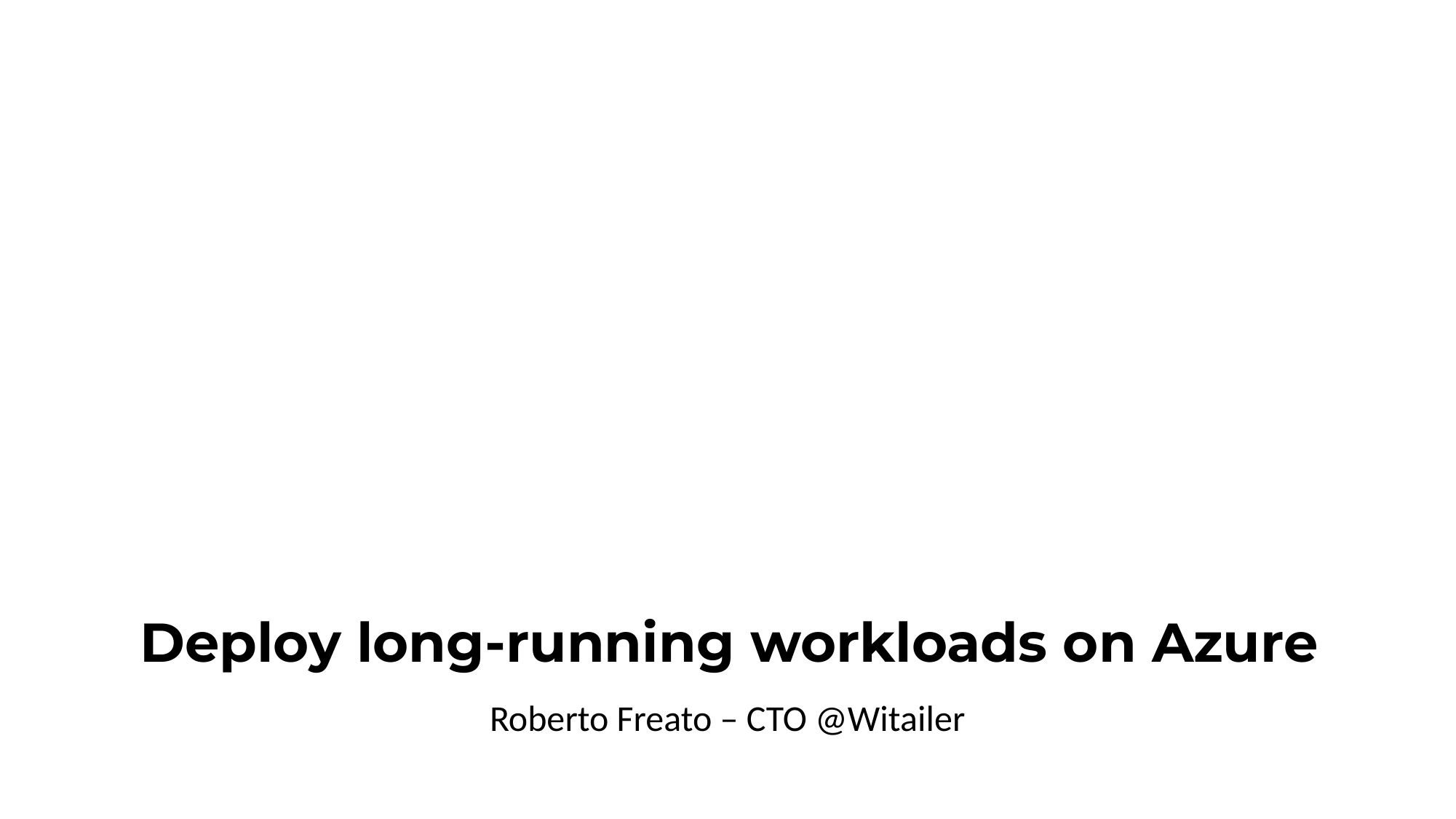

# Deploy long-running workloads on Azure
Roberto Freato – CTO @Witailer